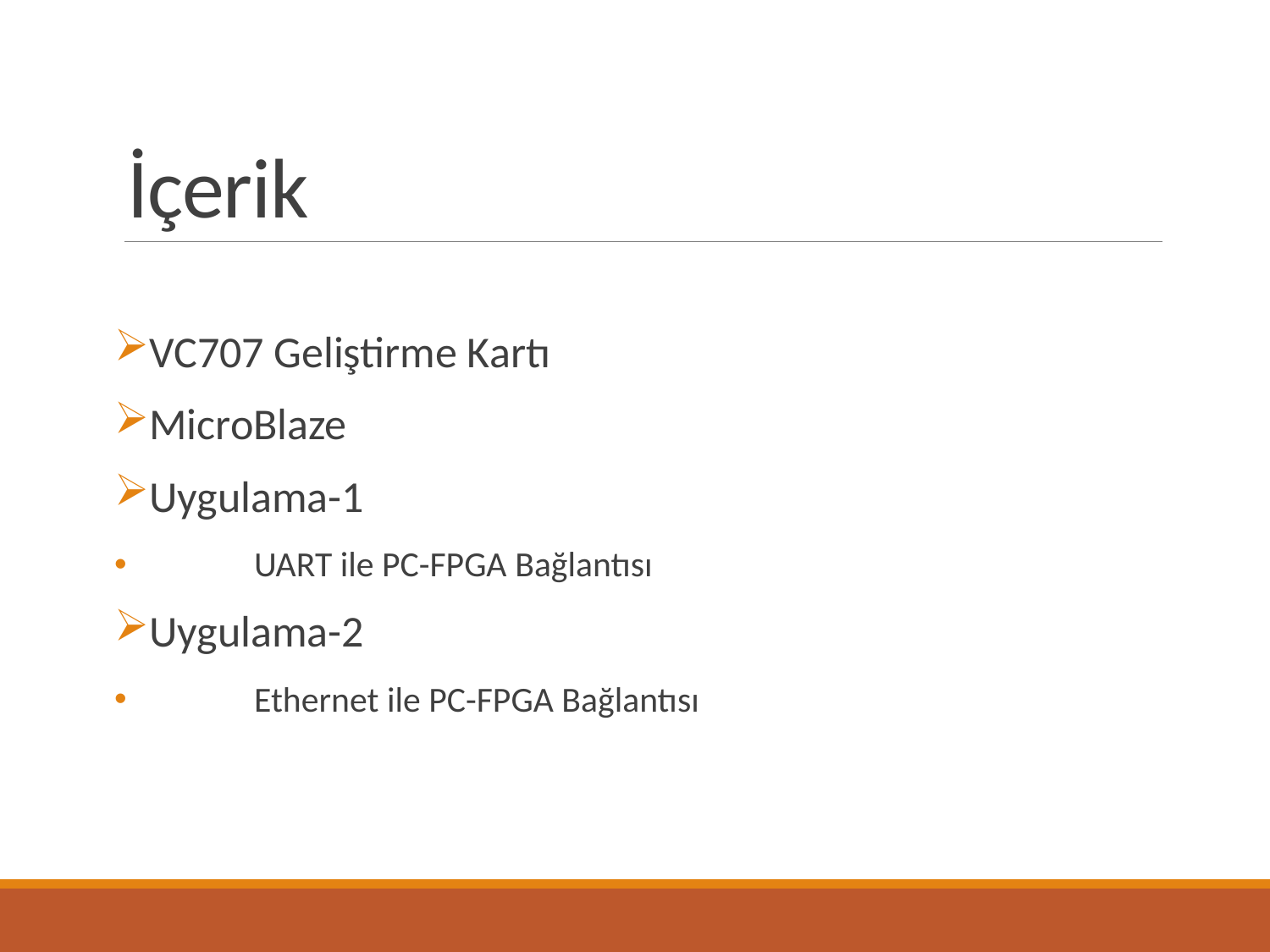

# İçerik

VC707 Geliştirme Kartı
MicroBlaze
Uygulama-1
	UART ile PC-FPGA Bağlantısı
Uygulama-2
	Ethernet ile PC-FPGA Bağlantısı